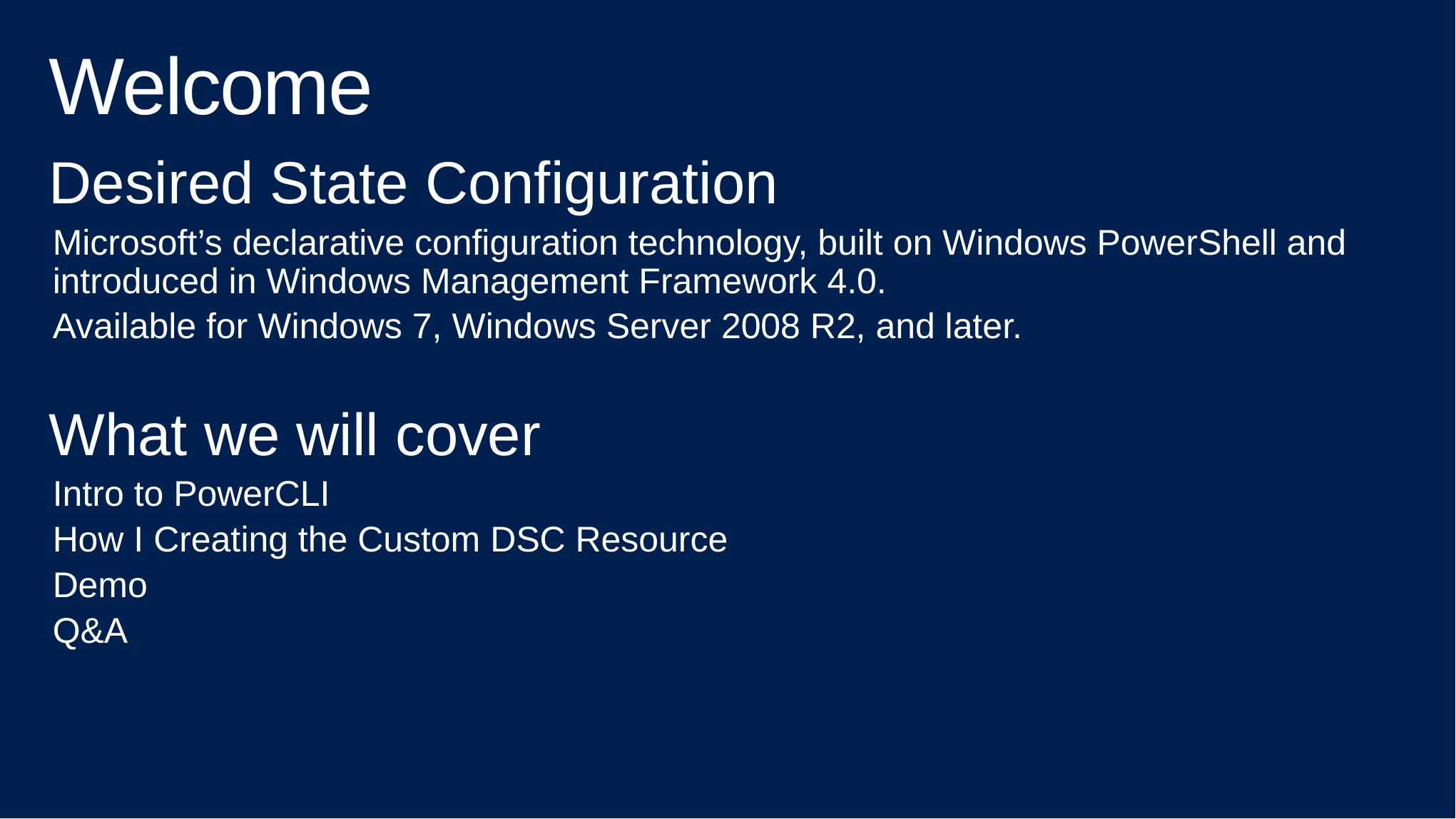

# Welcome
Desired State Configuration
Microsoft’s declarative configuration technology, built on Windows PowerShell and introduced in Windows Management Framework 4.0.
Available for Windows 7, Windows Server 2008 R2, and later.

What we will cover
Intro to PowerCLI
How I Creating the Custom DSC Resource
Demo
Q&A